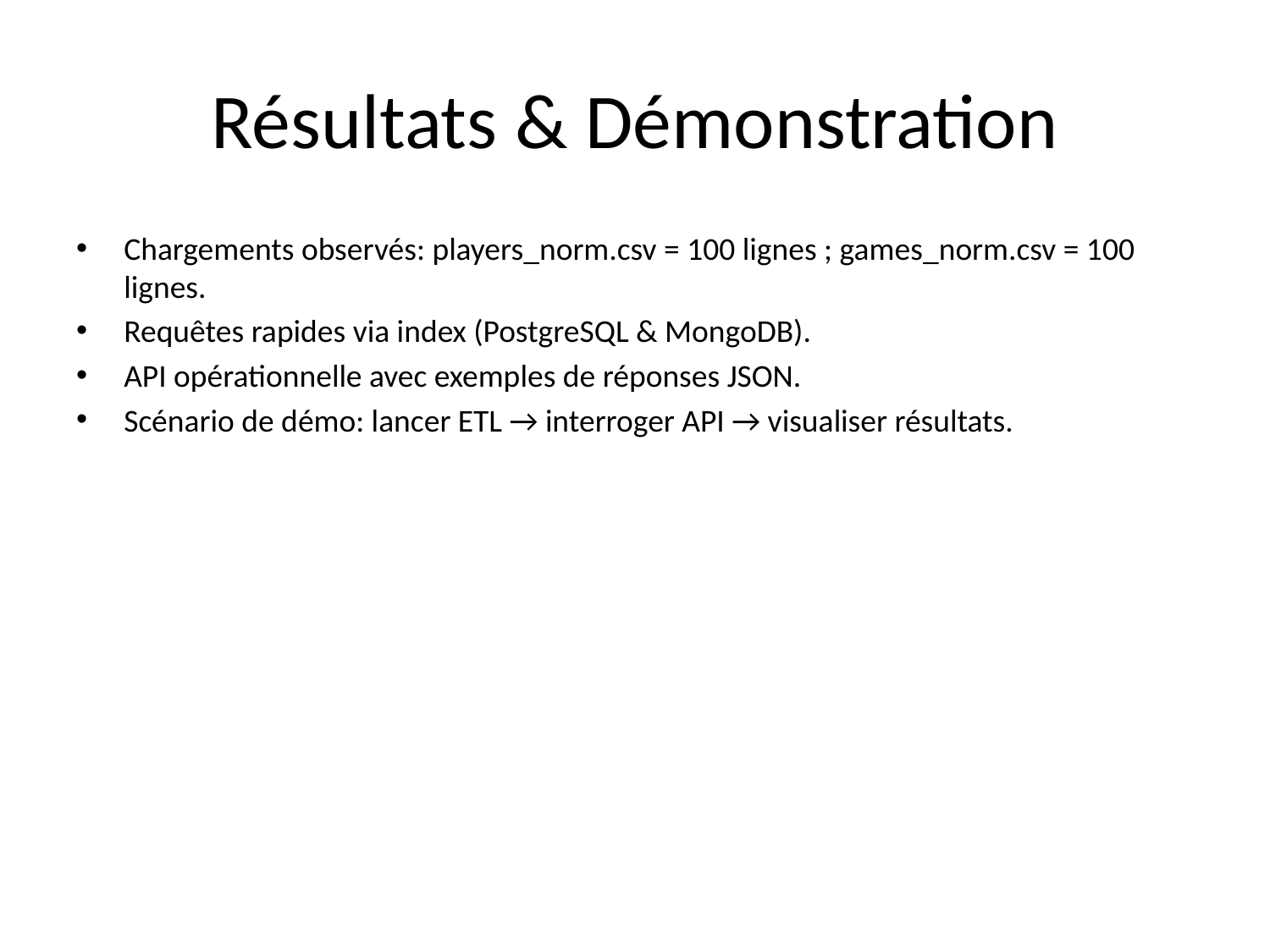

# Résultats & Démonstration
Chargements observés: players_norm.csv = 100 lignes ; games_norm.csv = 100 lignes.
Requêtes rapides via index (PostgreSQL & MongoDB).
API opérationnelle avec exemples de réponses JSON.
Scénario de démo: lancer ETL → interroger API → visualiser résultats.